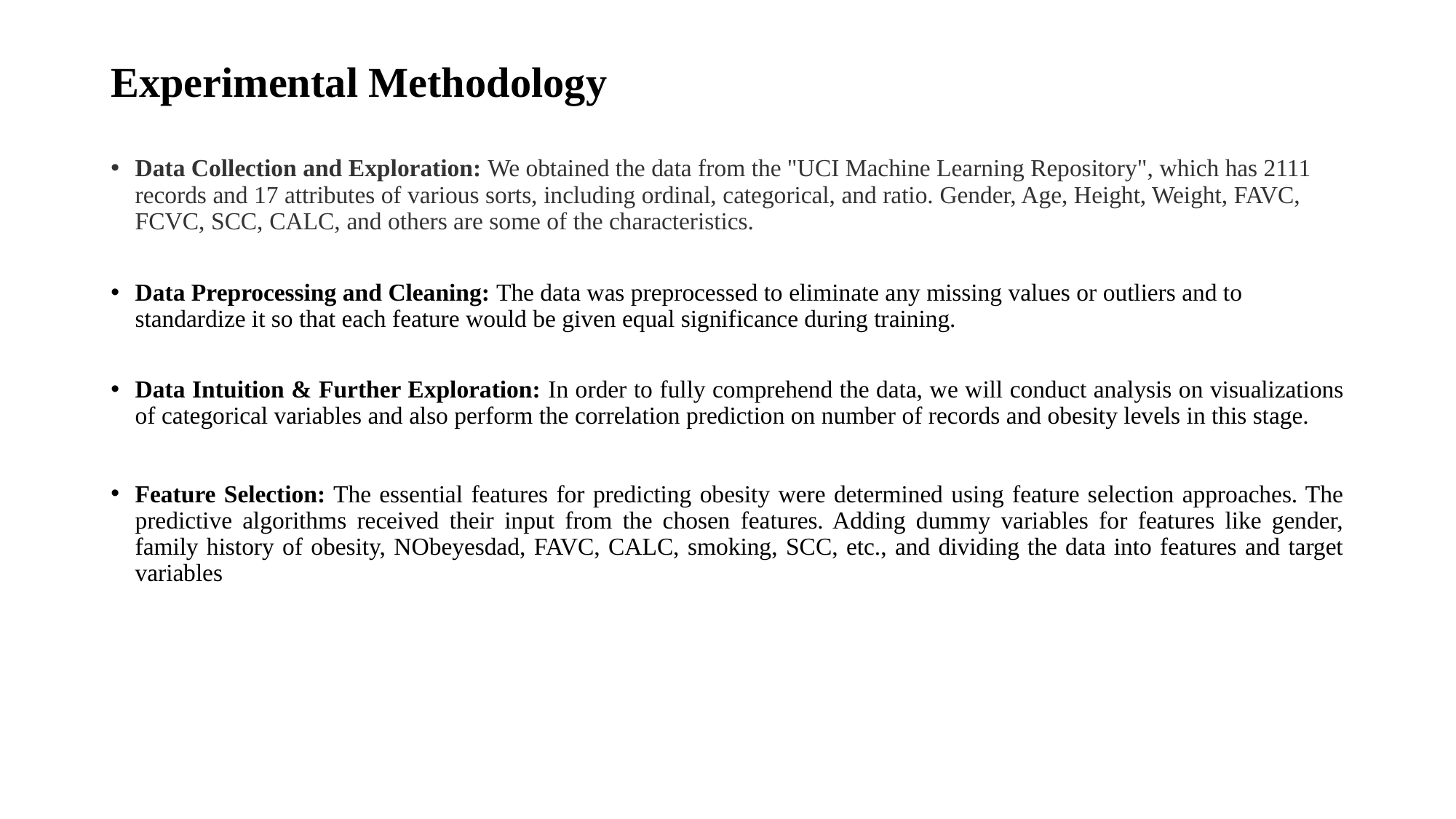

# Experimental Methodology
Data Collection and Exploration: We obtained the data from the "UCI Machine Learning Repository", which has 2111 records and 17 attributes of various sorts, including ordinal, categorical, and ratio. Gender, Age, Height, Weight, FAVC, FCVC, SCC, CALC, and others are some of the characteristics.

Data Preprocessing and Cleaning: The data was preprocessed to eliminate any missing values or outliers and to standardize it so that each feature would be given equal significance during training.

Data Intuition & Further Exploration: In order to fully comprehend the data, we will conduct analysis on visualizations of categorical variables and also perform the correlation prediction on number of records and obesity levels in this stage.

Feature Selection: The essential features for predicting obesity were determined using feature selection approaches. The predictive algorithms received their input from the chosen features. Adding dummy variables for features like gender, family history of obesity, NObeyesdad, FAVC, CALC, smoking, SCC, etc., and dividing the data into features and target variables